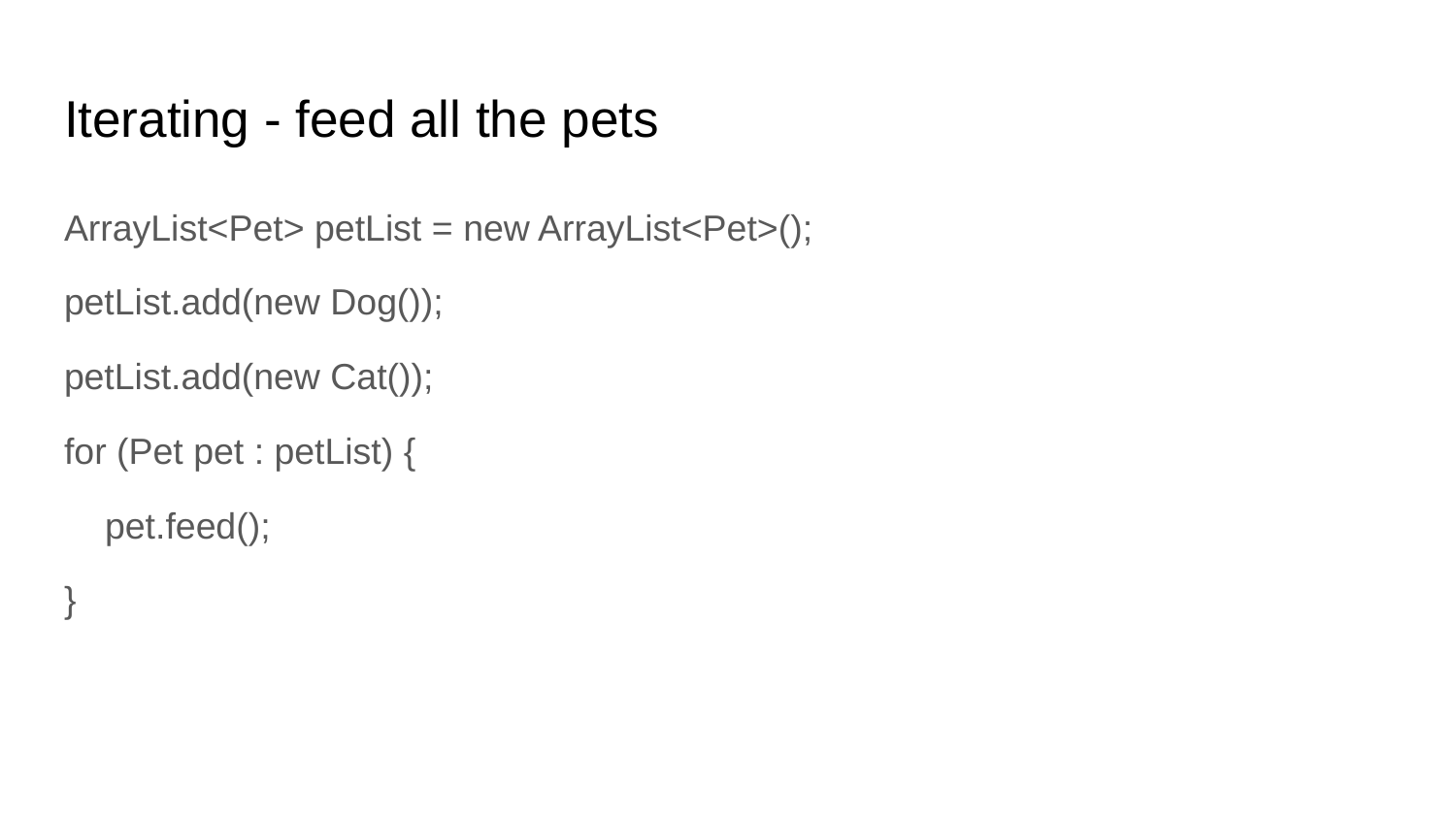

# Iterating - feed all the pets
ArrayList<Pet> petList = new ArrayList<Pet>();
petList.add(new Dog());
petList.add(new Cat());
for (Pet pet : petList) {
    pet.feed();
}